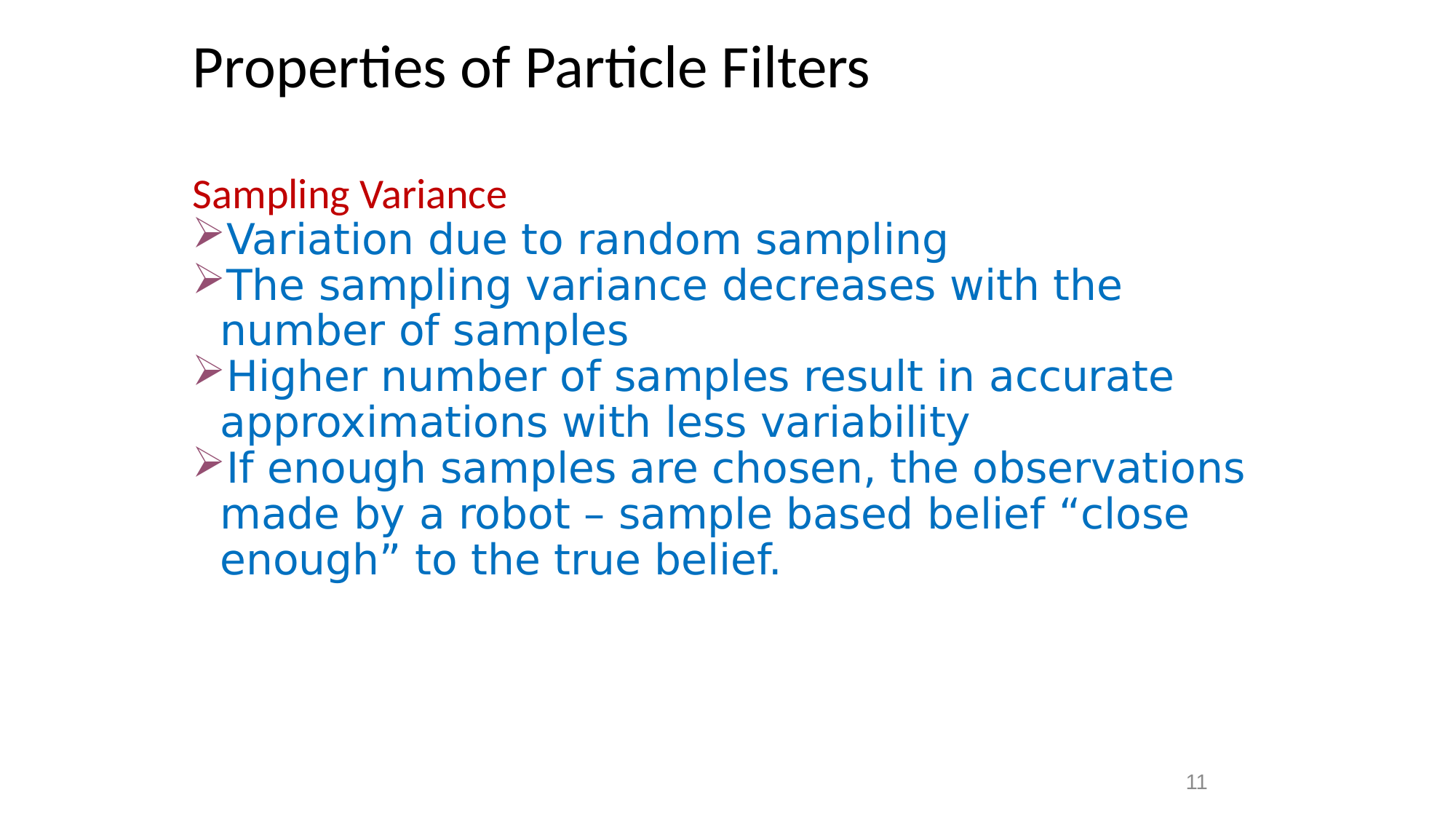

# Properties of Particle Filters

Sampling Variance
Variation due to random sampling
The sampling variance decreases with the number of samples
Higher number of samples result in accurate approximations with less variability
If enough samples are chosen, the observations made by a robot – sample based belief “close enough” to the true belief.
11